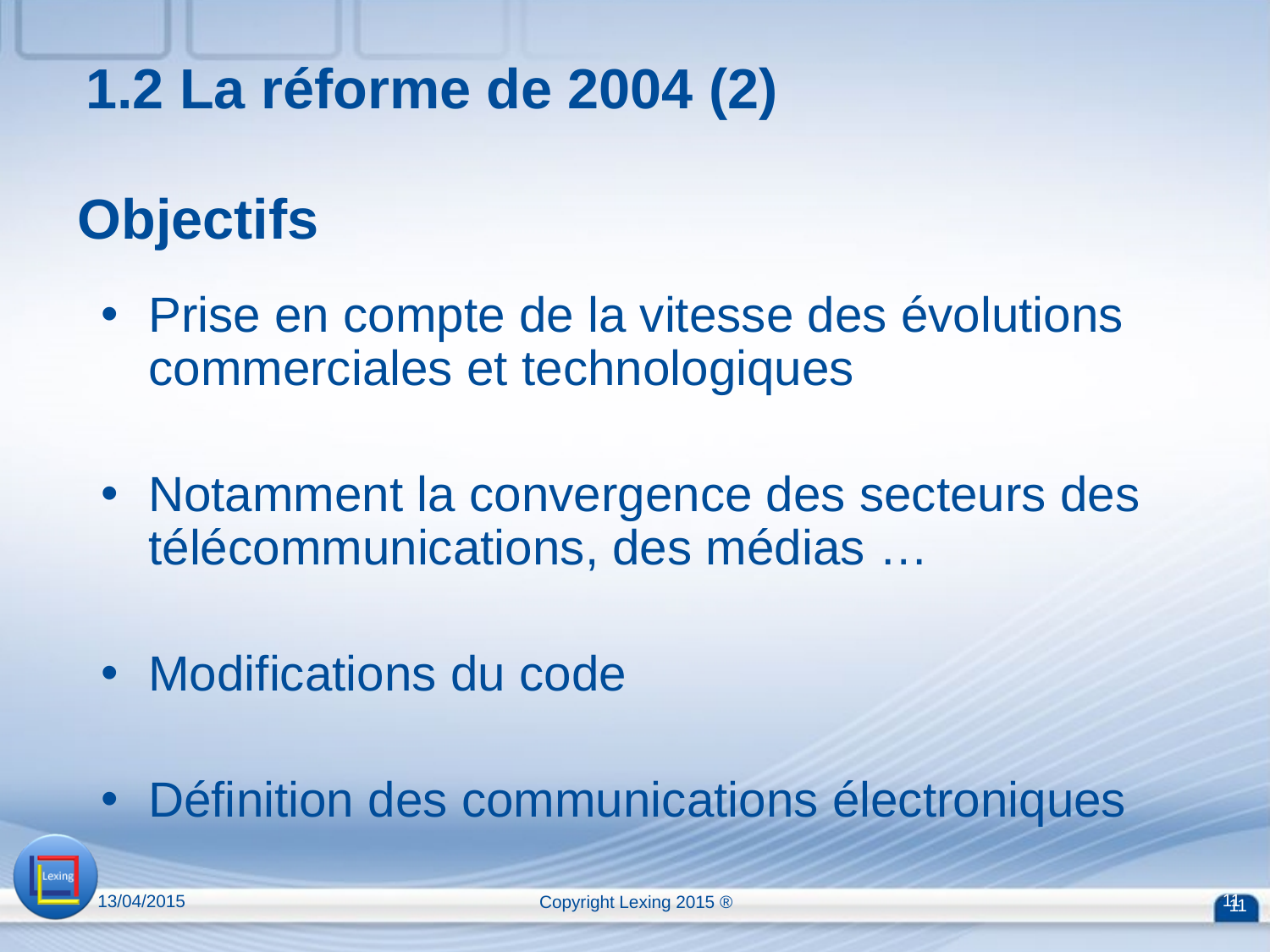

1.2 La réforme de 2004 (2)
# Objectifs
Prise en compte de la vitesse des évolutions commerciales et technologiques

Notamment la convergence des secteurs des télécommunications, des médias …

Modifications du code

Définition des communications électroniques
13/04/2015
Copyright Lexing 2015 ®
11
11